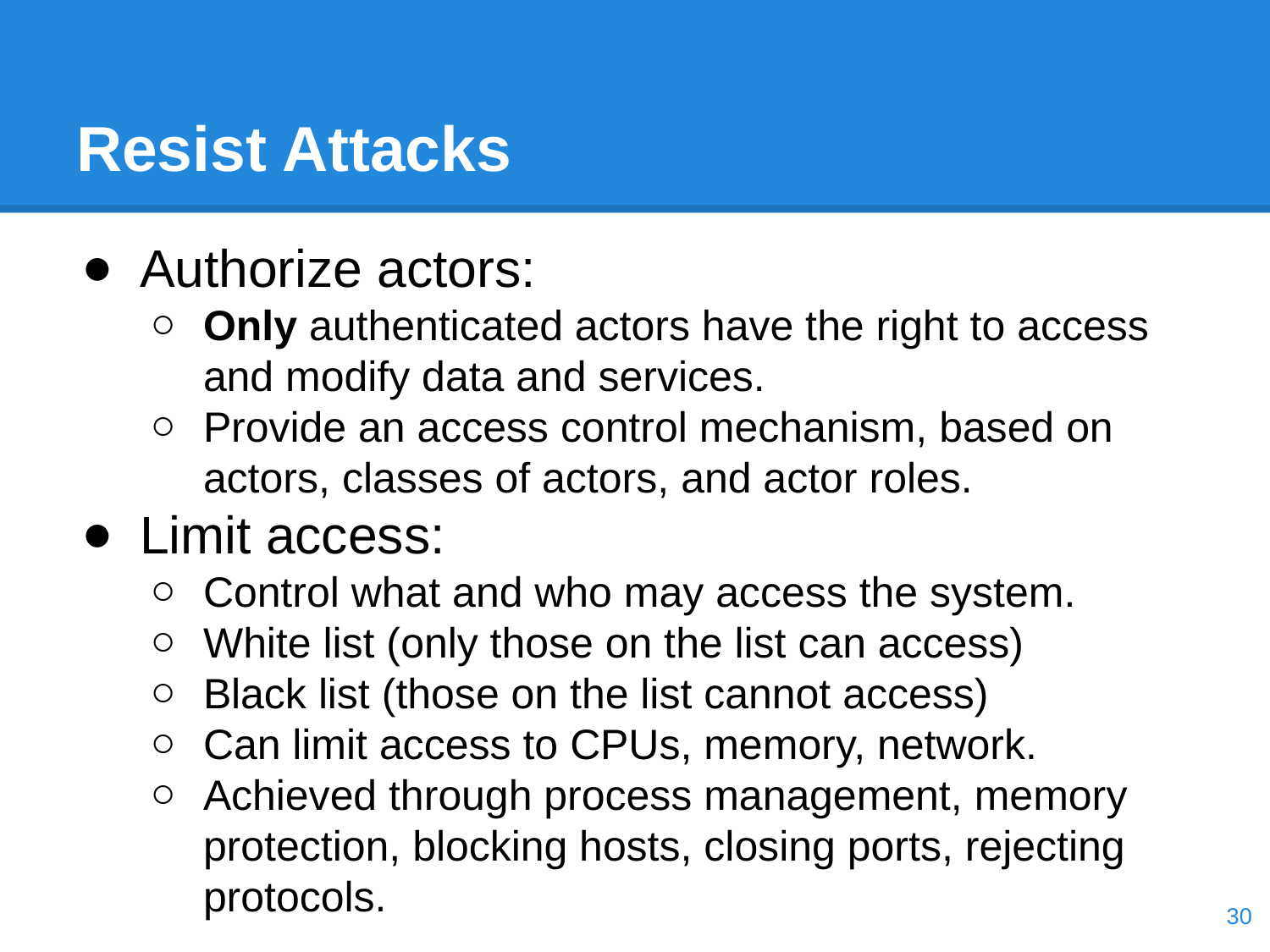

# Resist Attacks
Authorize actors:
Only authenticated actors have the right to access and modify data and services.
Provide an access control mechanism, based on actors, classes of actors, and actor roles.
Limit access:
Control what and who may access the system.
White list (only those on the list can access)
Black list (those on the list cannot access)
Can limit access to CPUs, memory, network.
Achieved through process management, memory protection, blocking hosts, closing ports, rejecting protocols.
30